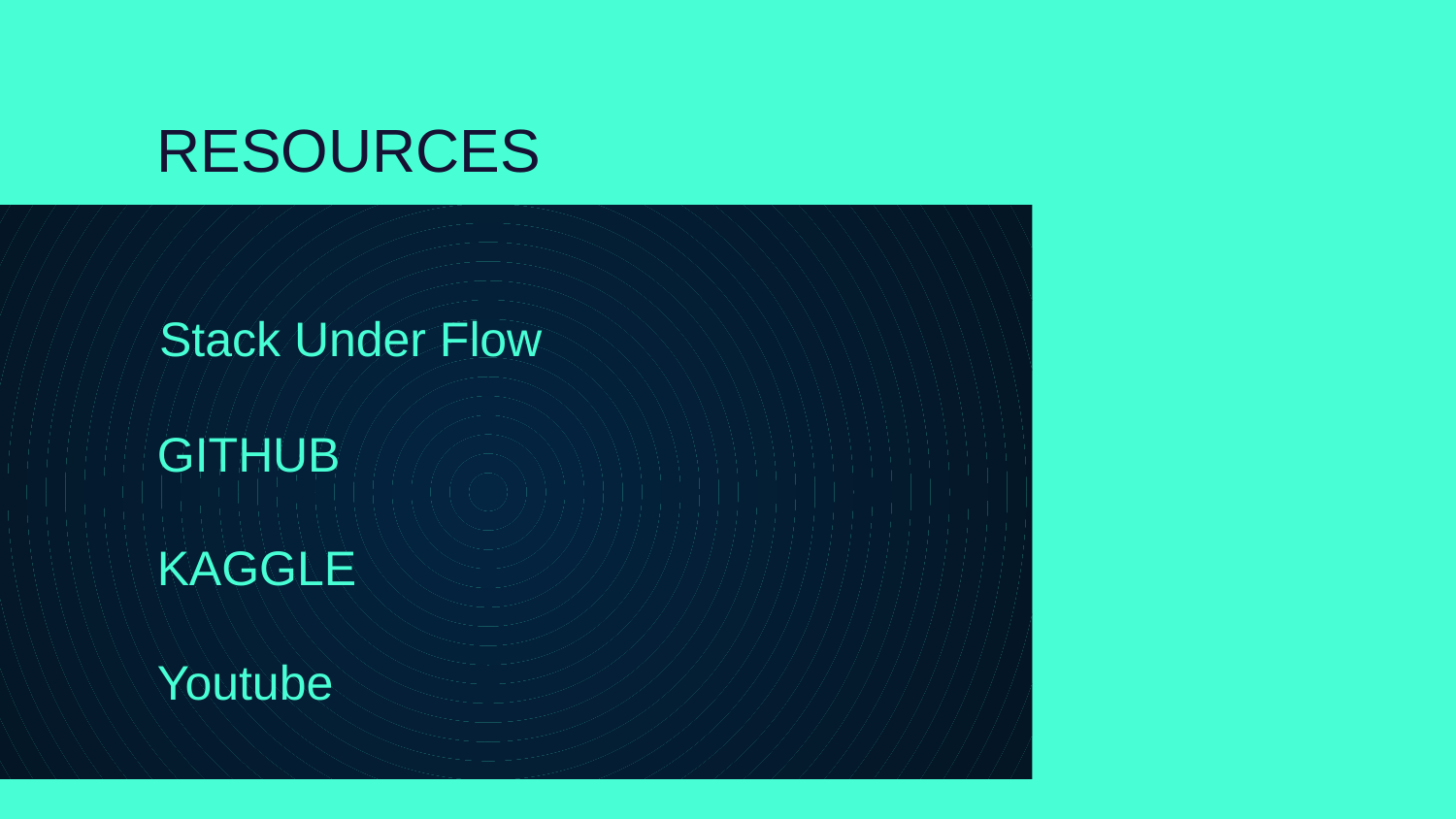

# RESOURCES

 Stack Under Flow

 GITHUB

 KAGGLE

 Youtube